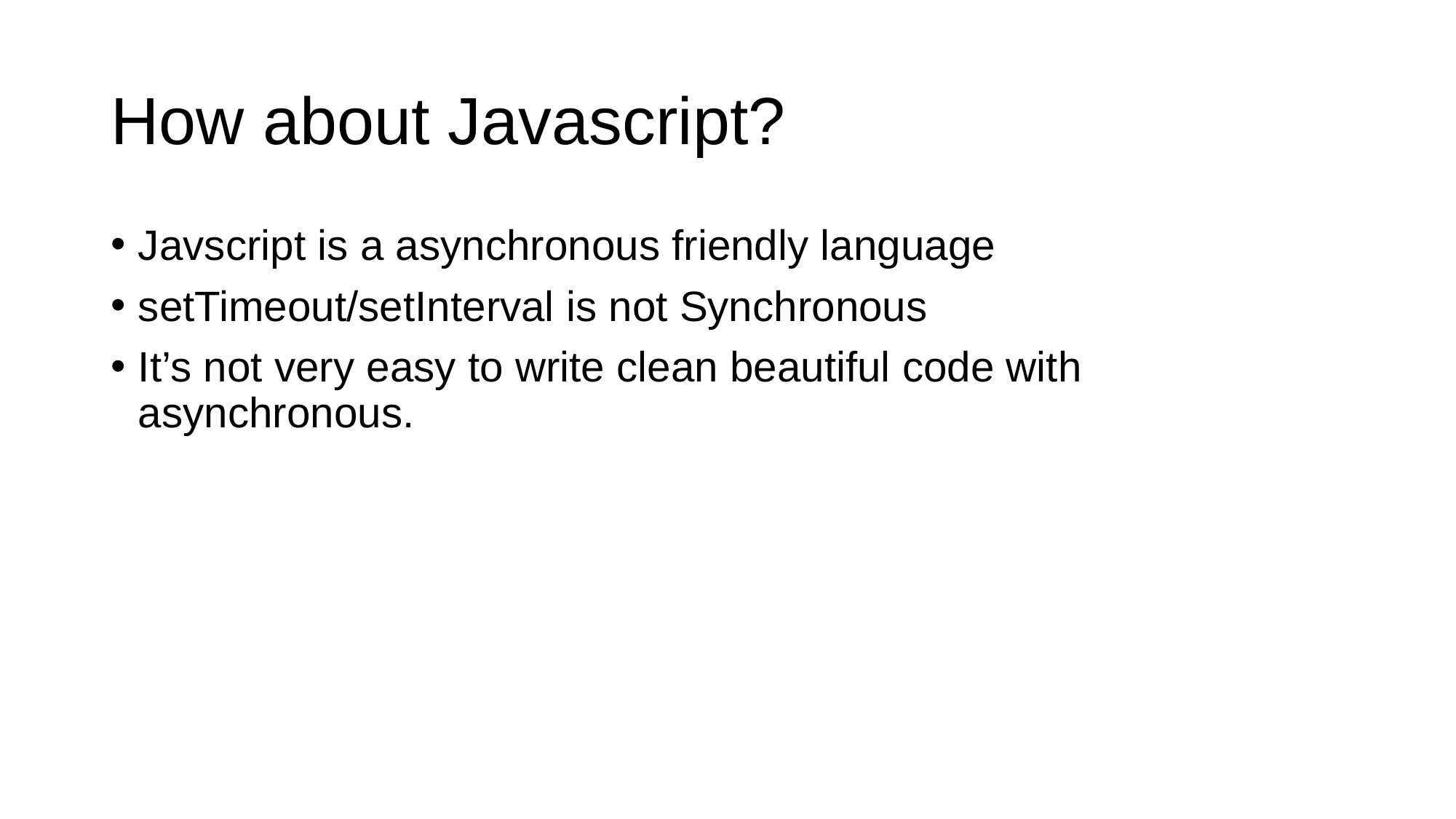

# How about Javascript?
Javscript is a asynchronous friendly language
setTimeout/setInterval is not Synchronous
It’s not very easy to write clean beautiful code with asynchronous.